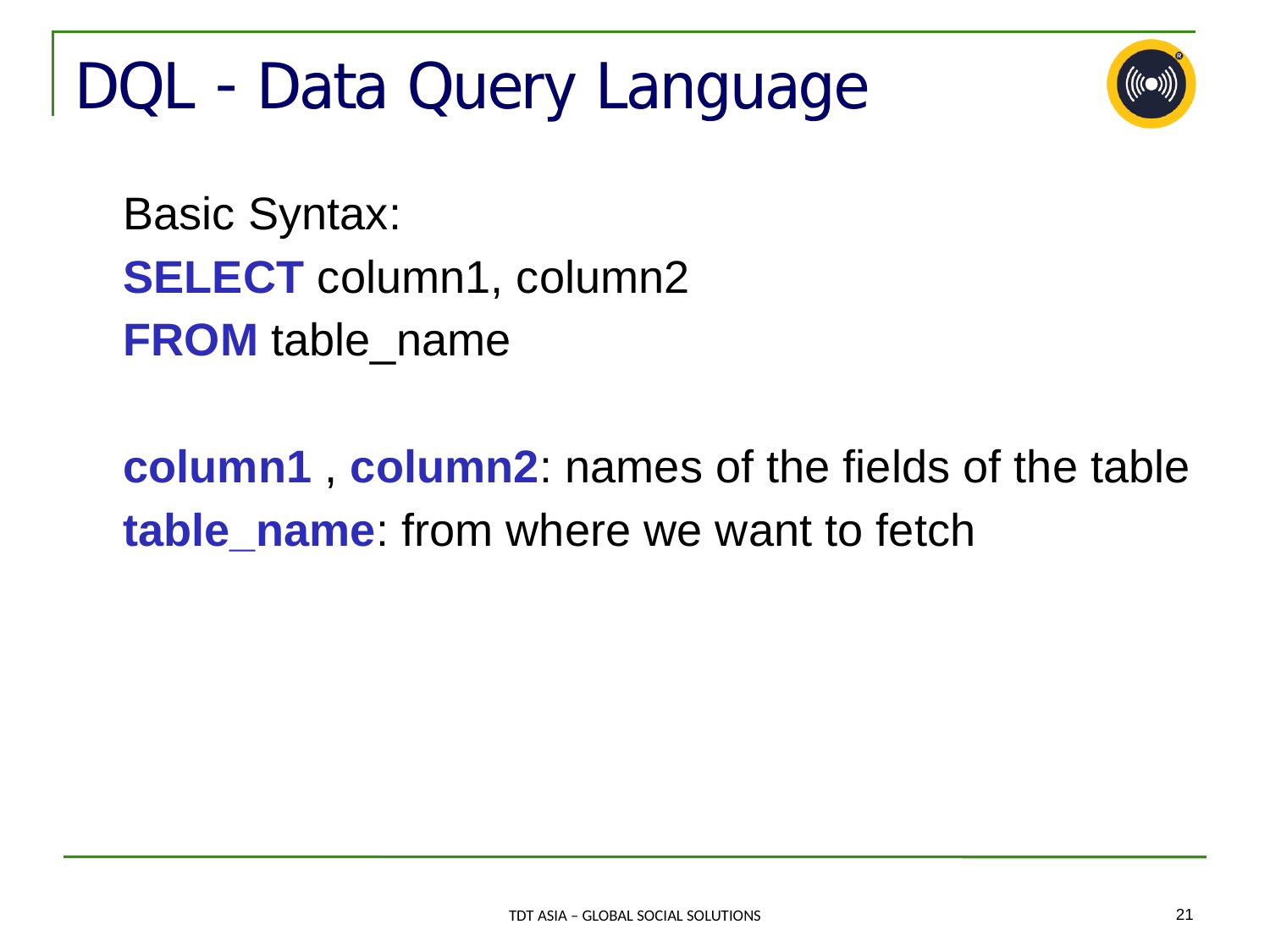

# DQL - Data Query Language
Basic Syntax:
SELECT column1, column2
FROM table_name

column1 , column2: names of the fields of the table
table_name: from where we want to fetch

21
TDT ASIA – GLOBAL SOCIAL SOLUTIONS